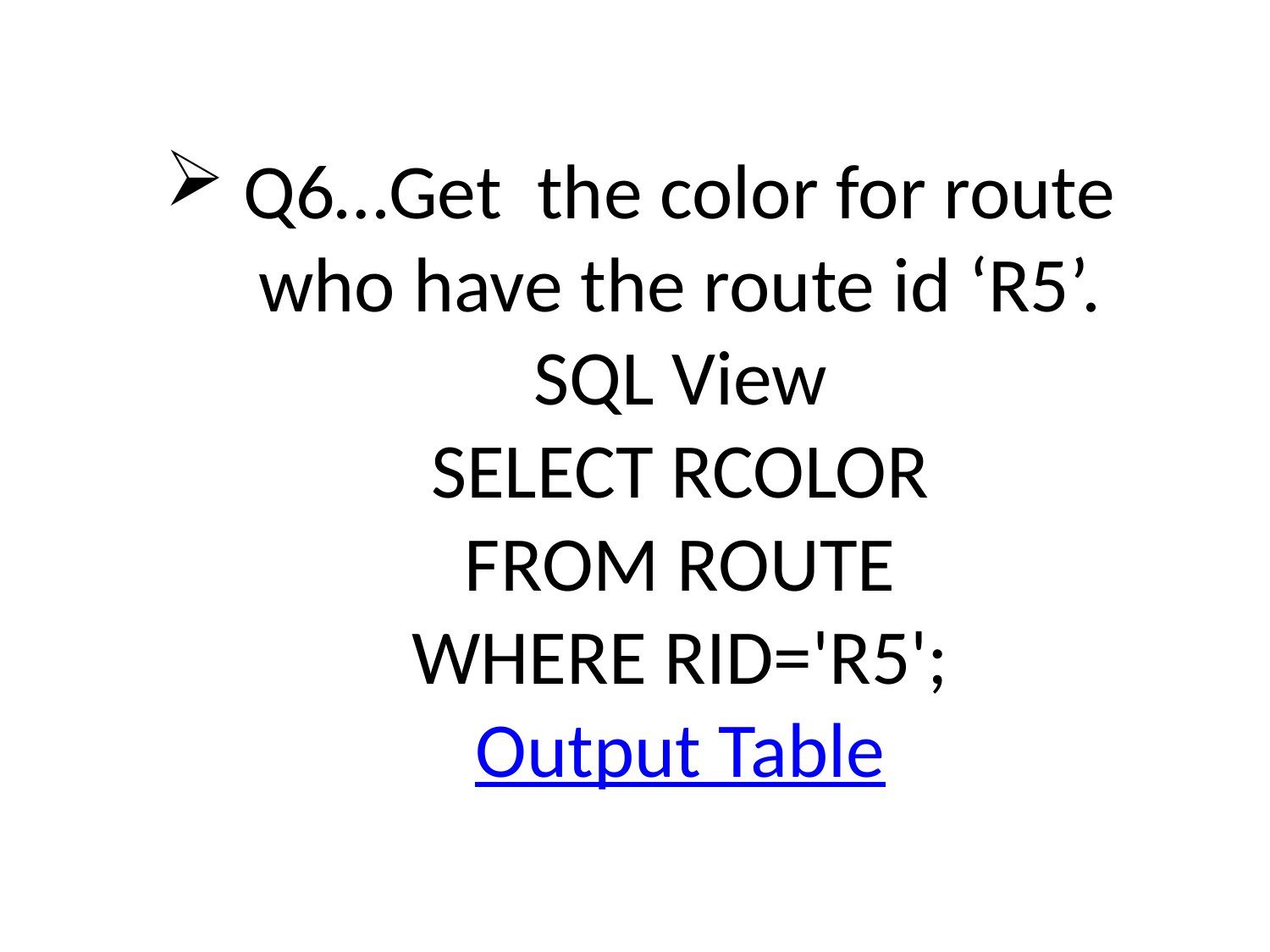

# Q6…Get  the color for route who have the route id ‘R5’. SQL View SELECT RCOLOR FROM ROUTE WHERE RID='R5'; Output Table